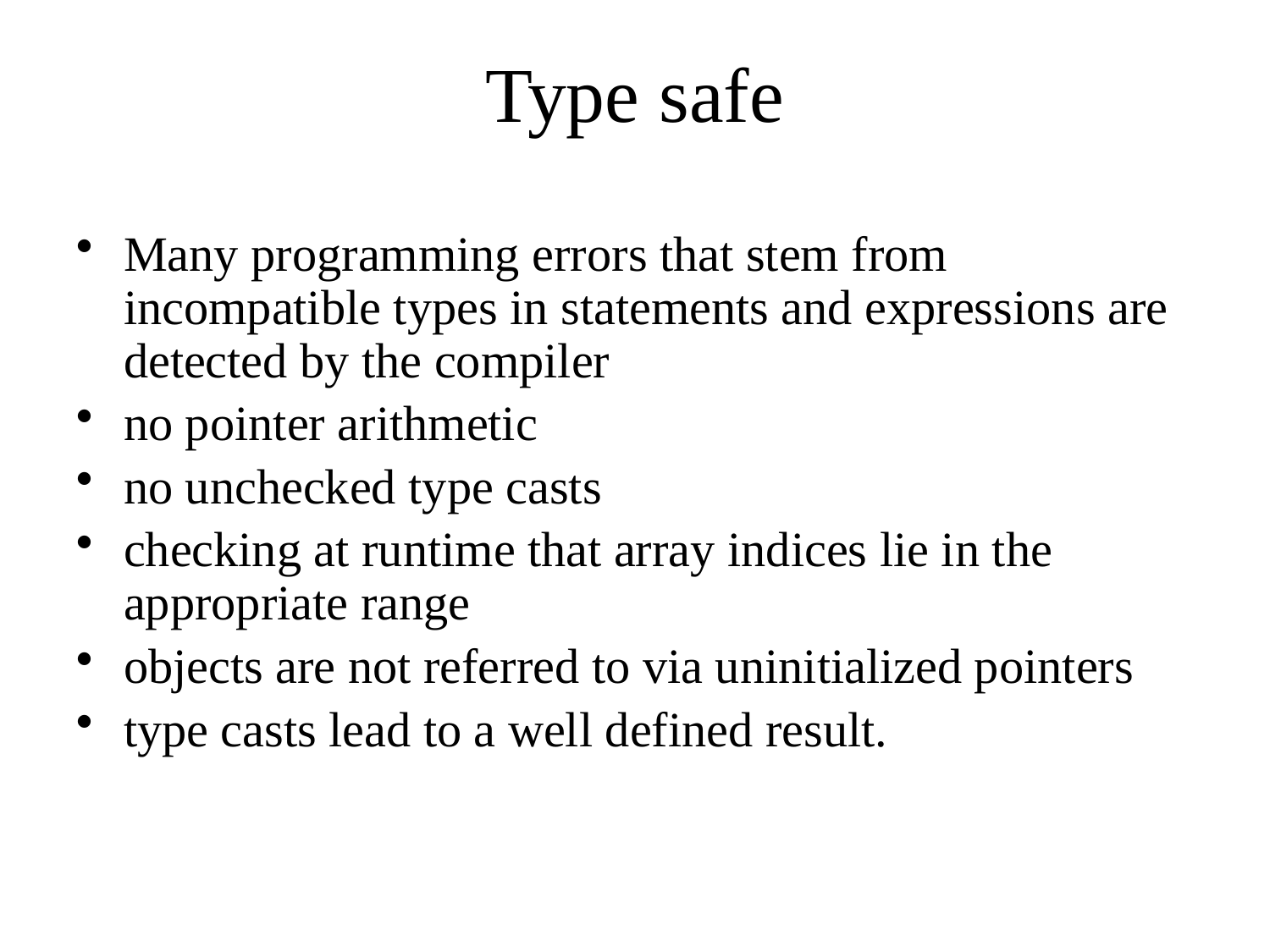

# Type safe
Many programming errors that stem from incompatible types in statements and expressions are detected by the compiler
no pointer arithmetic
no unchecked type casts
checking at runtime that array indices lie in the appropriate range
objects are not referred to via uninitialized pointers
type casts lead to a well defined result.